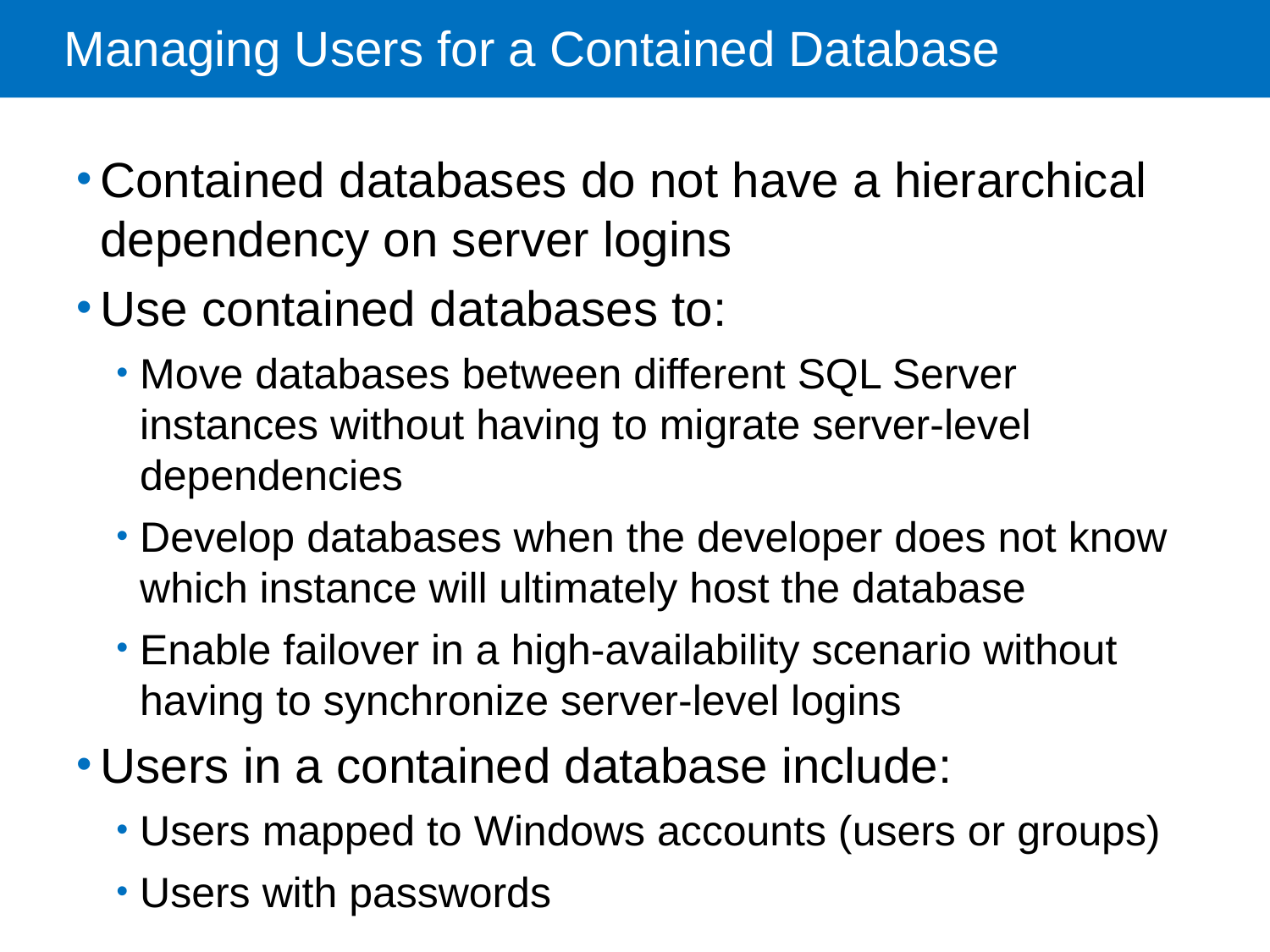

# Managing Users for a Contained Database
Contained databases do not have a hierarchical dependency on server logins
Use contained databases to:
Move databases between different SQL Server instances without having to migrate server-level dependencies
Develop databases when the developer does not know which instance will ultimately host the database
Enable failover in a high-availability scenario without having to synchronize server-level logins
Users in a contained database include:
Users mapped to Windows accounts (users or groups)
Users with passwords